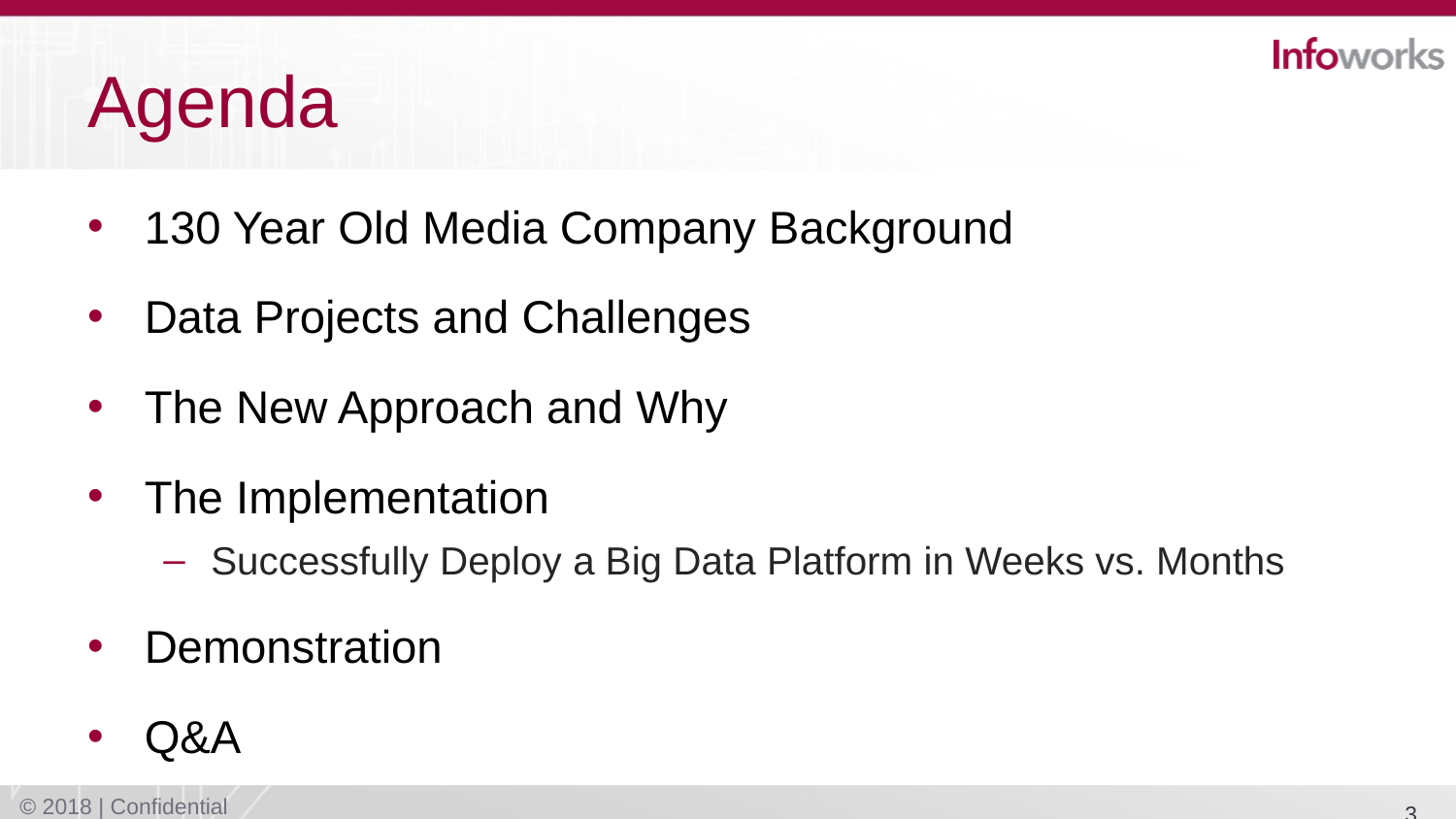

# Agenda
130 Year Old Media Company Background
Data Projects and Challenges
The New Approach and Why
The Implementation
Successfully Deploy a Big Data Platform in Weeks vs. Months
Demonstration
Q&A

3